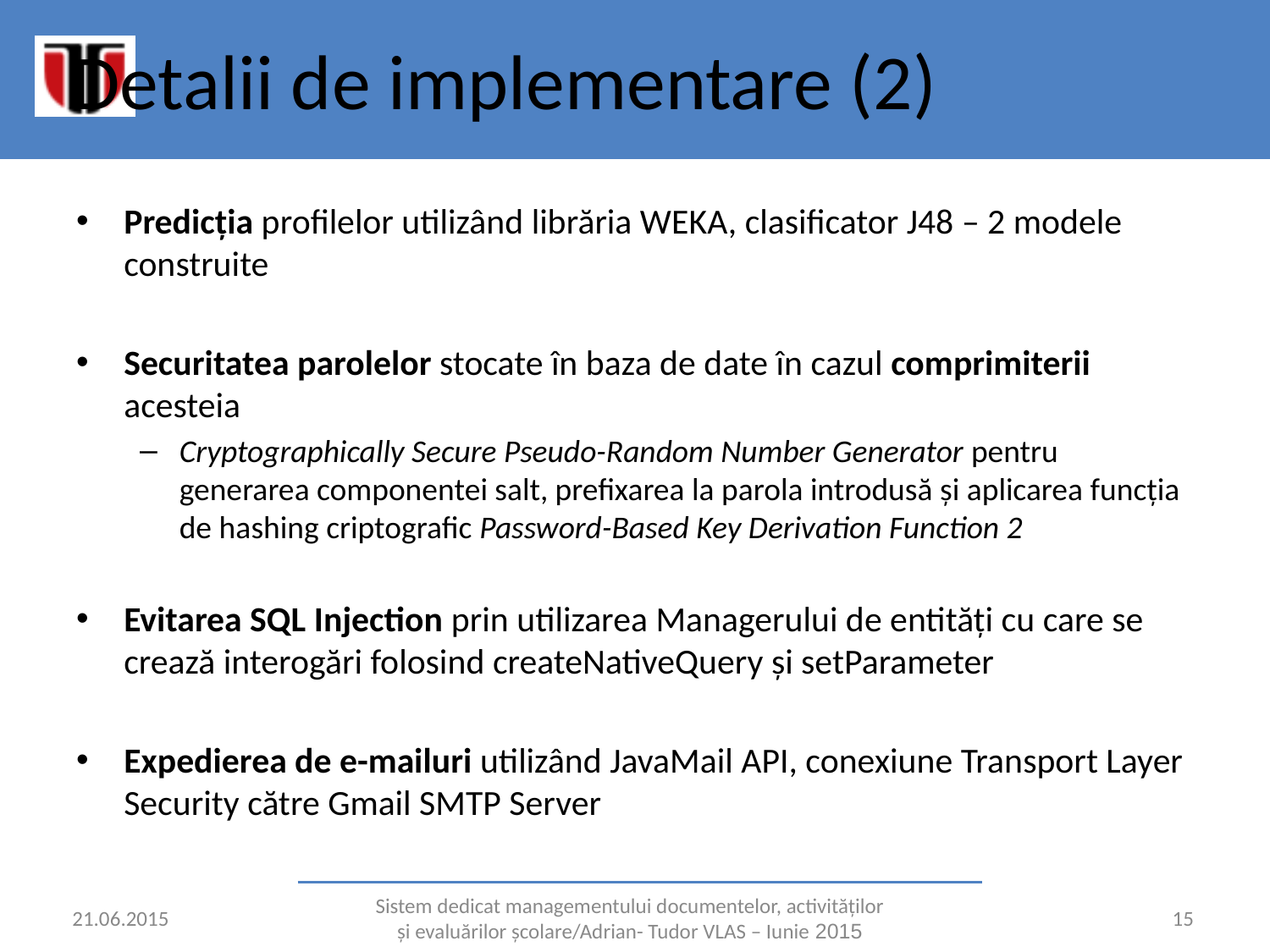

# Detalii de implementare (2)
Predicția profilelor utilizând librăria WEKA, clasificator J48 – 2 modele construite

Securitatea parolelor stocate în baza de date în cazul comprimiterii acesteia
Cryptographically Secure Pseudo-Random Number Generator pentru generarea componentei salt, prefixarea la parola introdusă și aplicarea funcția de hashing criptografic Password-Based Key Derivation Function 2

Evitarea SQL Injection prin utilizarea Managerului de entități cu care se crează interogări folosind createNativeQuery și setParameter

Expedierea de e-mailuri utilizând JavaMail API, conexiune Transport Layer Security către Gmail SMTP Server
21.06.2015
Sistem dedicat managementului documentelor, activităților și evaluărilor școlare/Adrian- Tudor VLAS – Iunie 2015
15